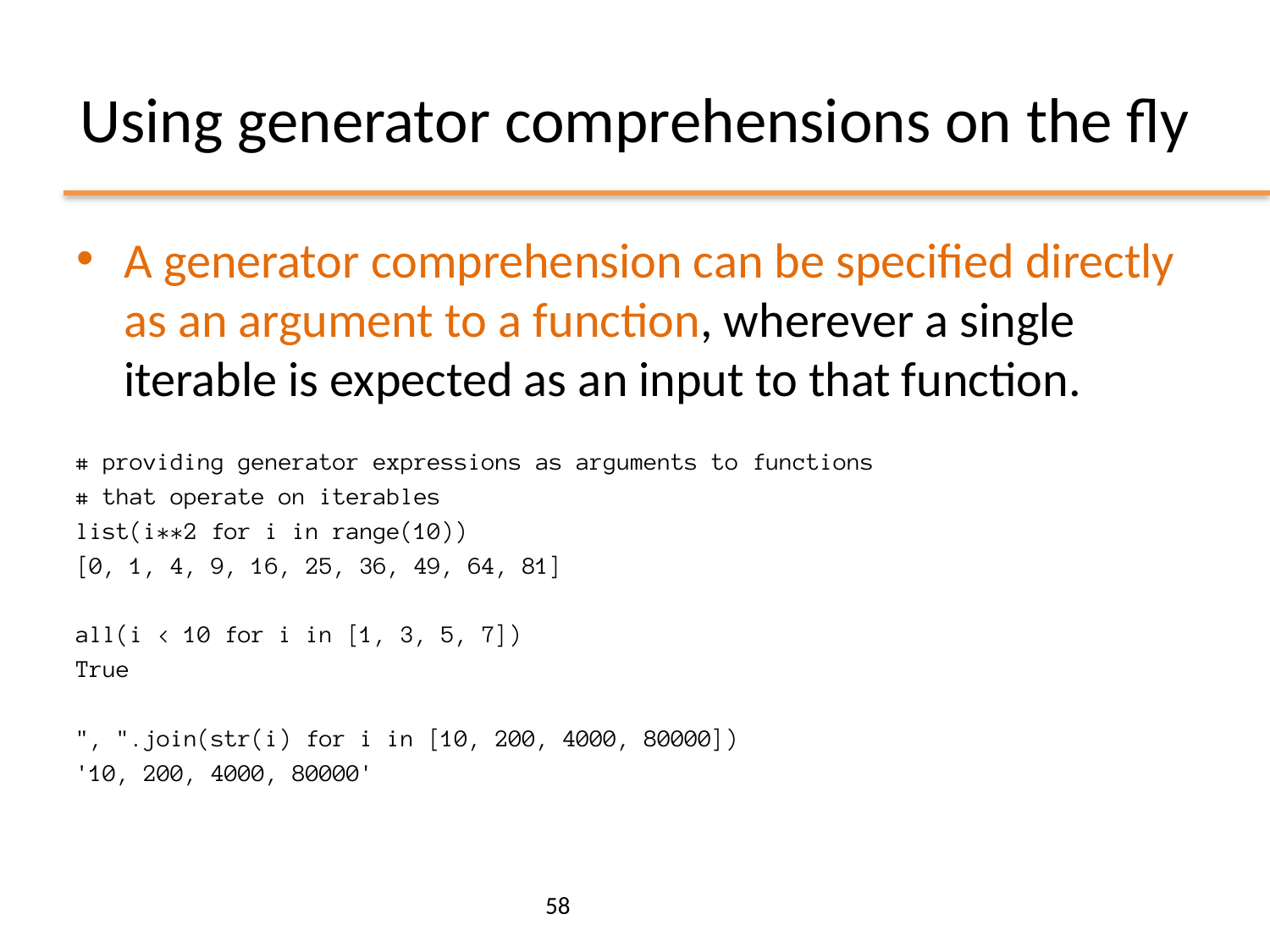

# Using generator comprehensions on the fly
A generator comprehension can be specified directly as an argument to a function, wherever a single iterable is expected as an input to that function.

# providing generator expressions as arguments to functions
# that operate on iterables
list(i**2 for i in range(10))
[0, 1, 4, 9, 16, 25, 36, 49, 64, 81]

all(i < 10 for i in [1, 3, 5, 7])
True

", ".join(str(i) for i in [10, 200, 4000, 80000])
'10, 200, 4000, 80000'
58